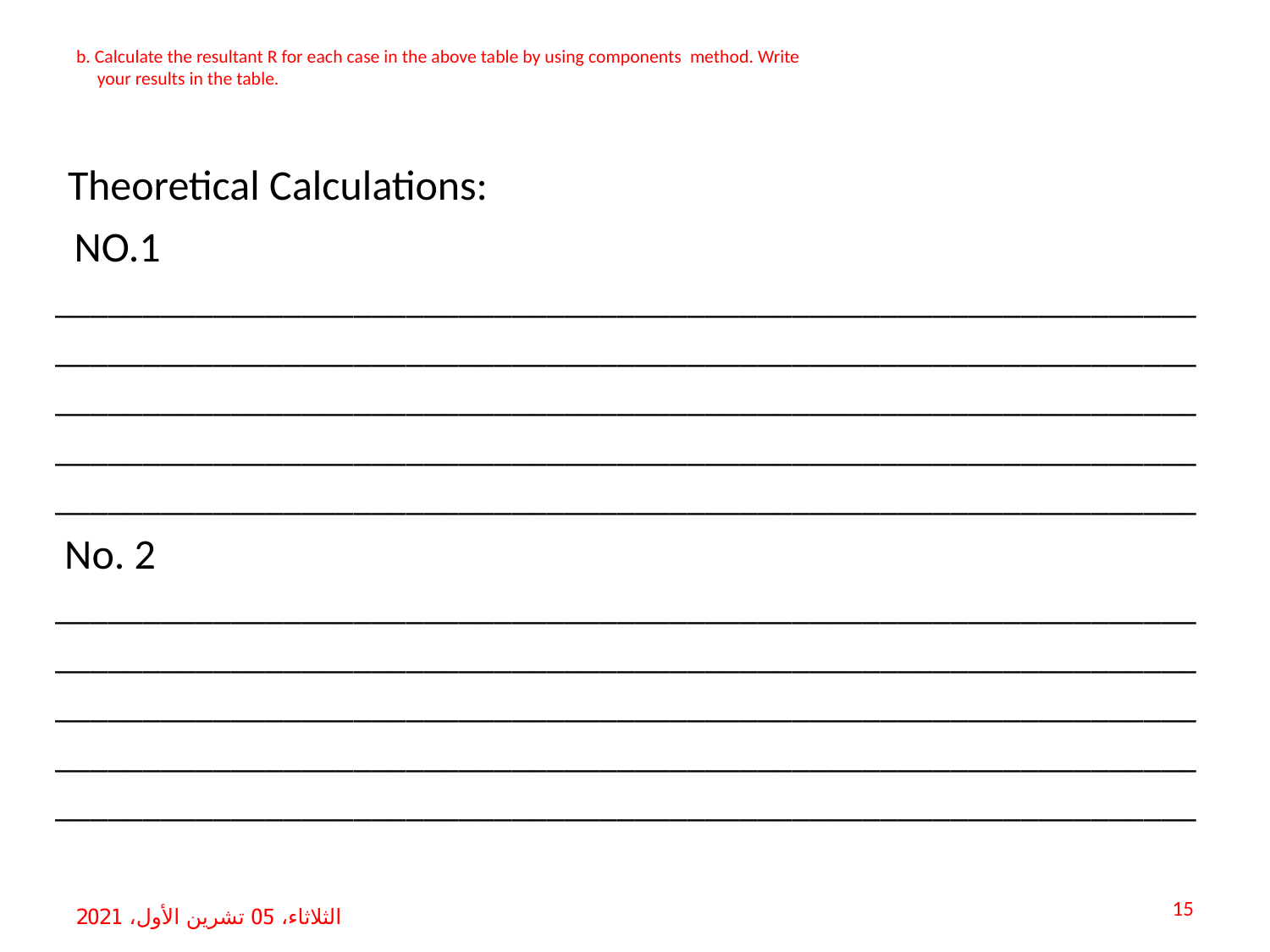

# b. Calculate the resultant R for each case in the above table by using components  method. Write your results in the table.
 Theoretical Calculations:
  NO.1
_________________________________________________________________
_________________________________________________________________
_________________________________________________________________
_________________________________________________________________
_________________________________________________________________
 No. 2
_________________________________________________________________
_________________________________________________________________
_________________________________________________________________
_________________________________________________________________
_________________________________________________________________

15
الثلاثاء، 05 تشرين الأول، 2021